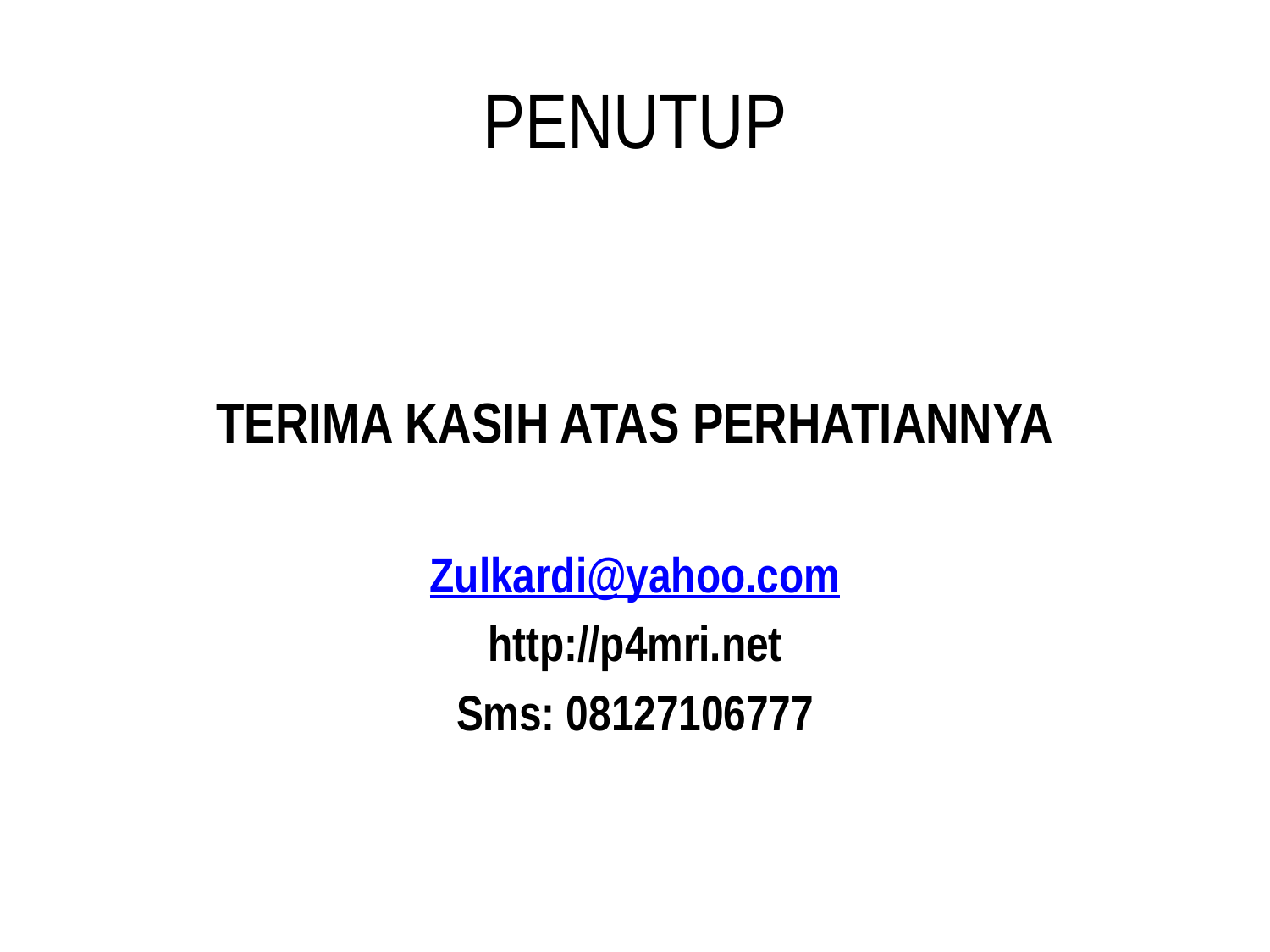

# PENUTUP

TERIMA KASIH ATAS PERHATIANNYA

Zulkardi@yahoo.com
http://p4mri.net
Sms: 08127106777